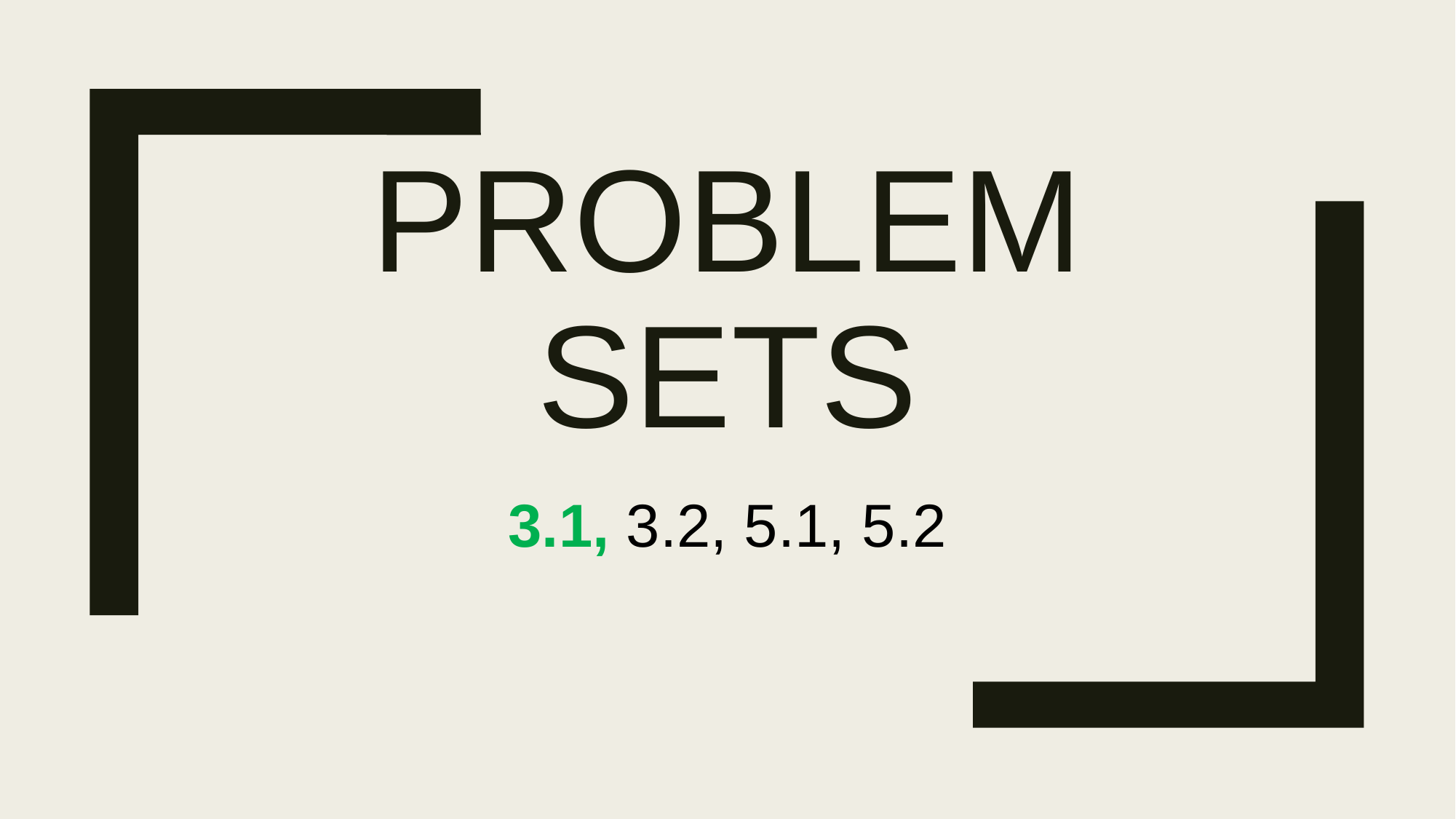

# Problem sets

3.1, 3.2, 5.1, 5.2